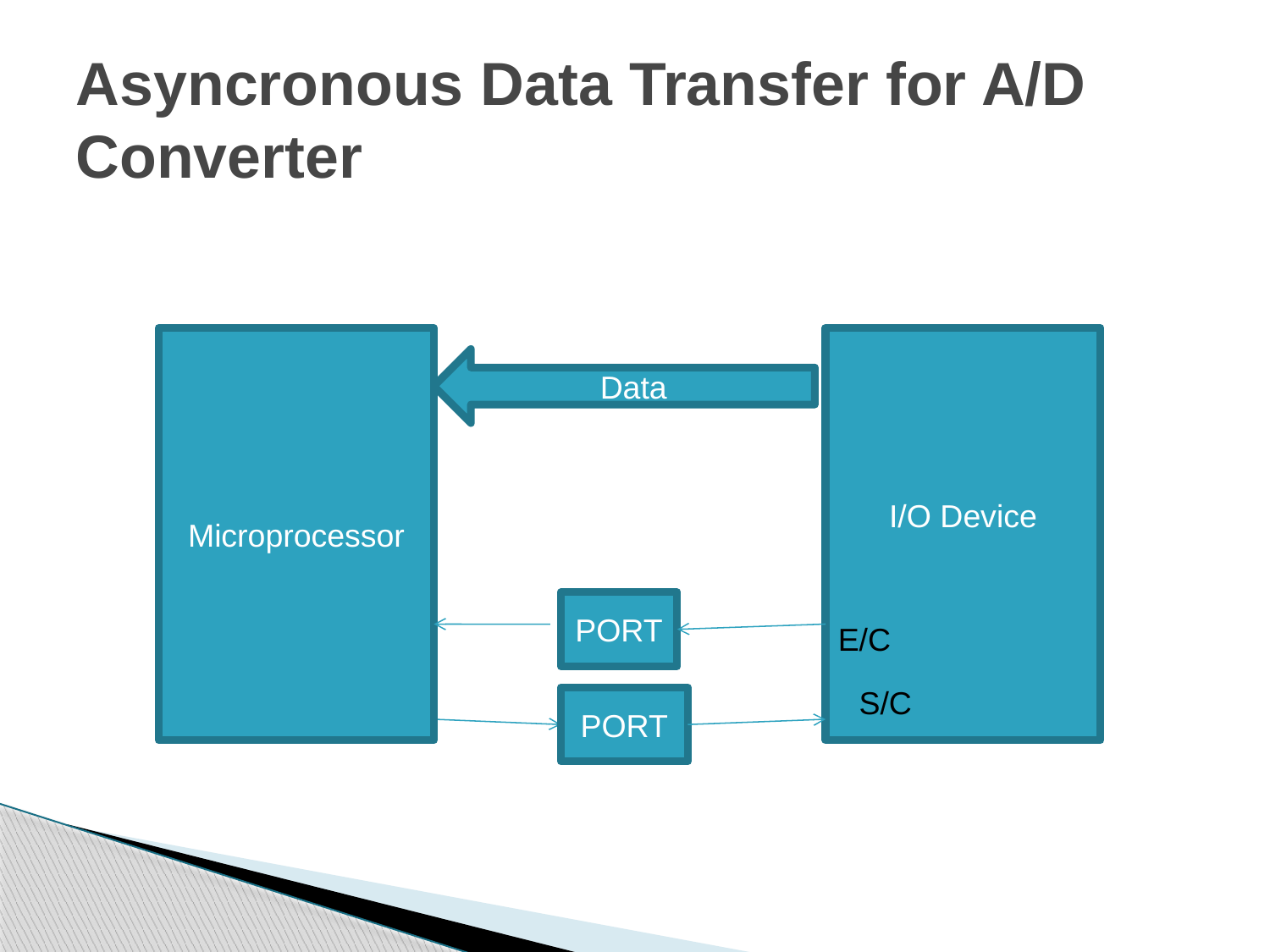

# Asyncronous Data Transfer for A/D Converter

Microprocessor
I/O Device

E/C
S/C
PORT
Data
PORT